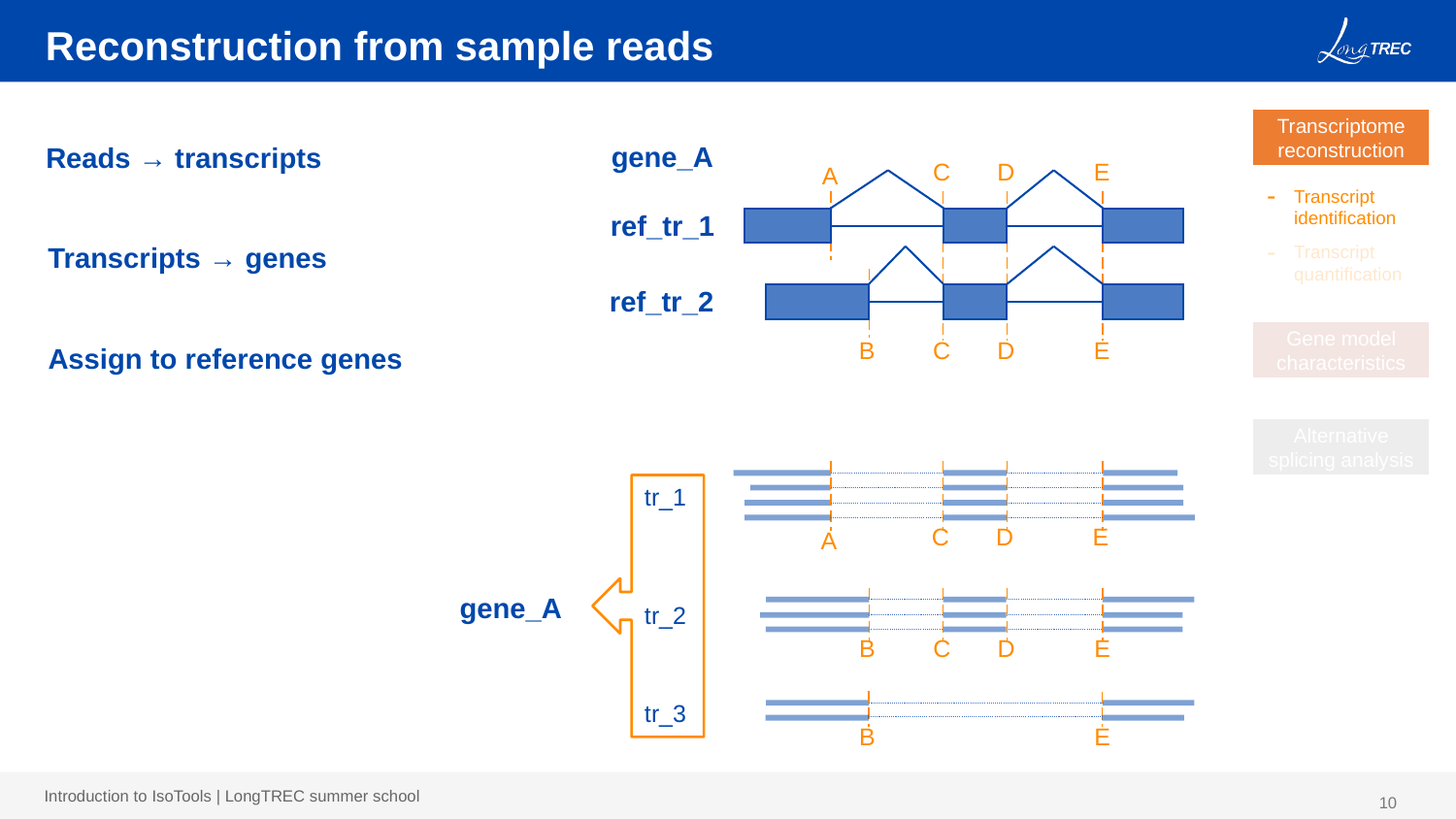

# Reconstruction from sample reads
Transcriptome reconstruction
gene_A
Reads → transcripts
C
D
E
A
Transcript identification
Transcript quantification
ref_tr_1

Transcripts → genes
ref_tr_2

Gene model characteristics
B
C
D
E
Assign to reference genes
Alternative splicing analysis

tr_1

C
D
E
A
gene_A
tr_2

B
C
D
E

tr_3

B
E

10